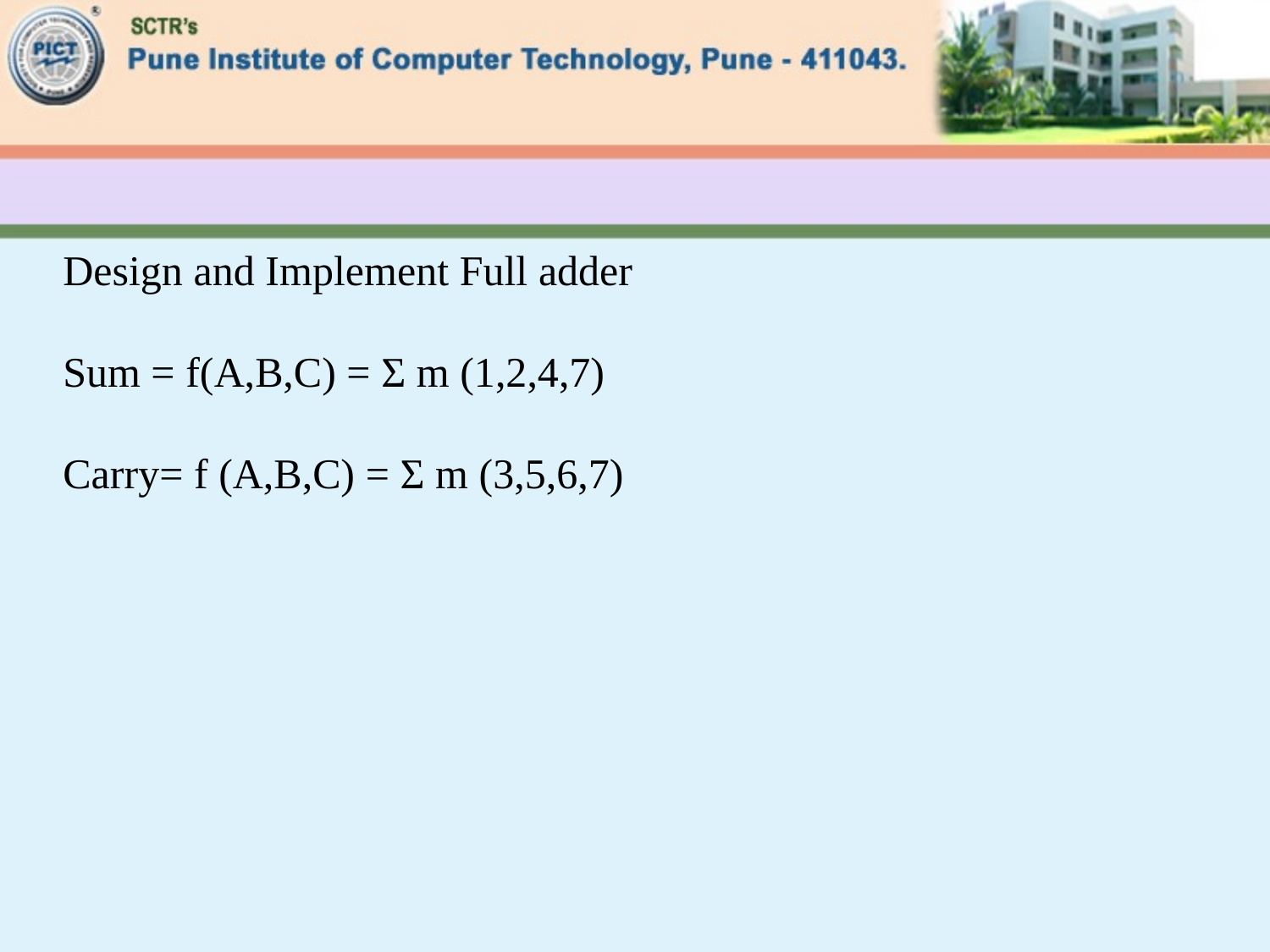

#
Design and Implement Full adder

Sum = f(A,B,C) = Σ m (1,2,4,7)

Carry= f (A,B,C) = Σ m (3,5,6,7)